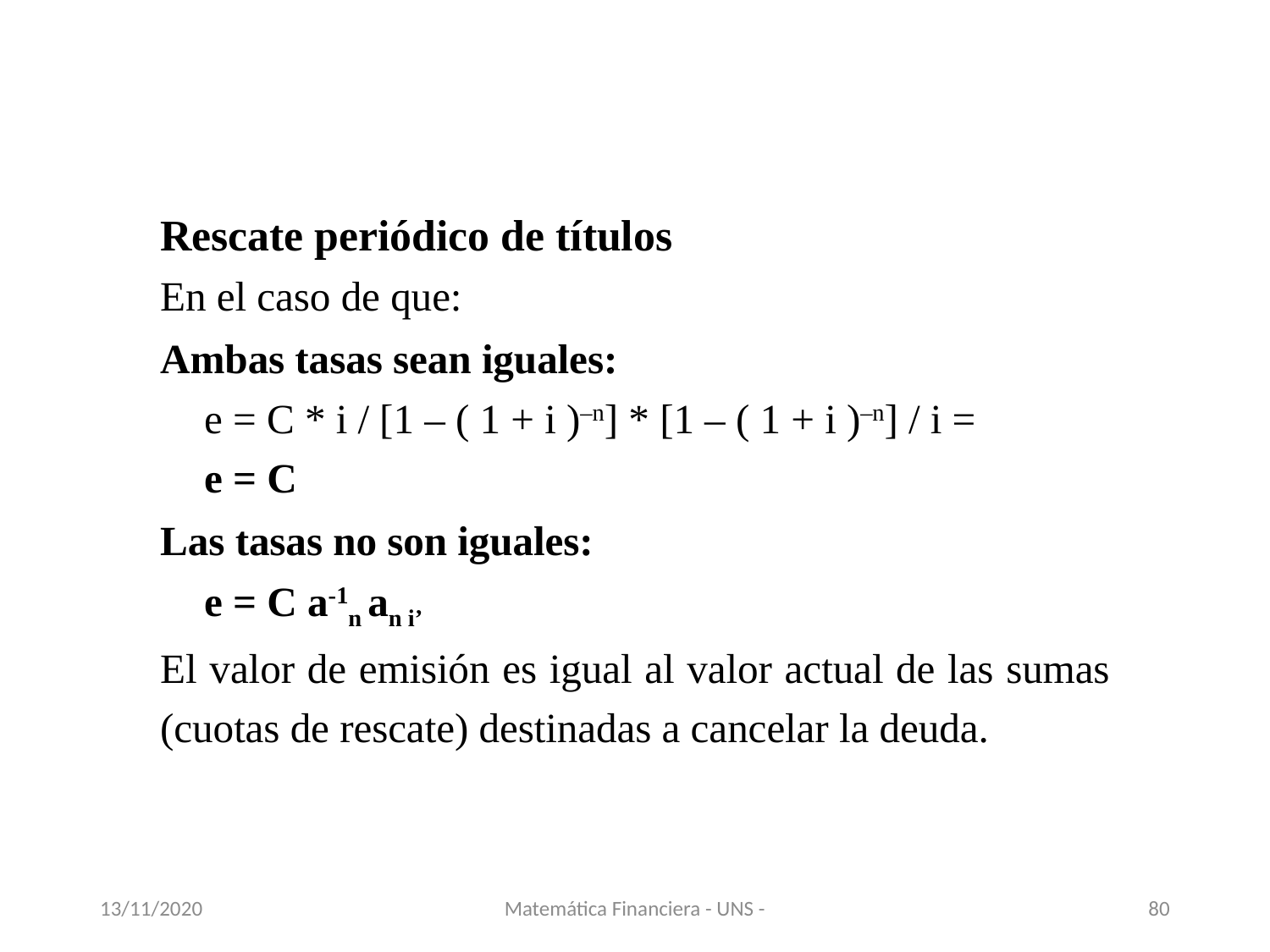

Rescate periódico de títulos
En el caso de que:
Ambas tasas sean iguales:
e = C * i / [1 – ( 1 + i )–n] * [1 – ( 1 + i )–n] / i =
e = C
Las tasas no son iguales:
e = C a-1n an i’
El valor de emisión es igual al valor actual de las sumas (cuotas de rescate) destinadas a cancelar la deuda.
13/11/2020
Matemática Financiera - UNS -
80